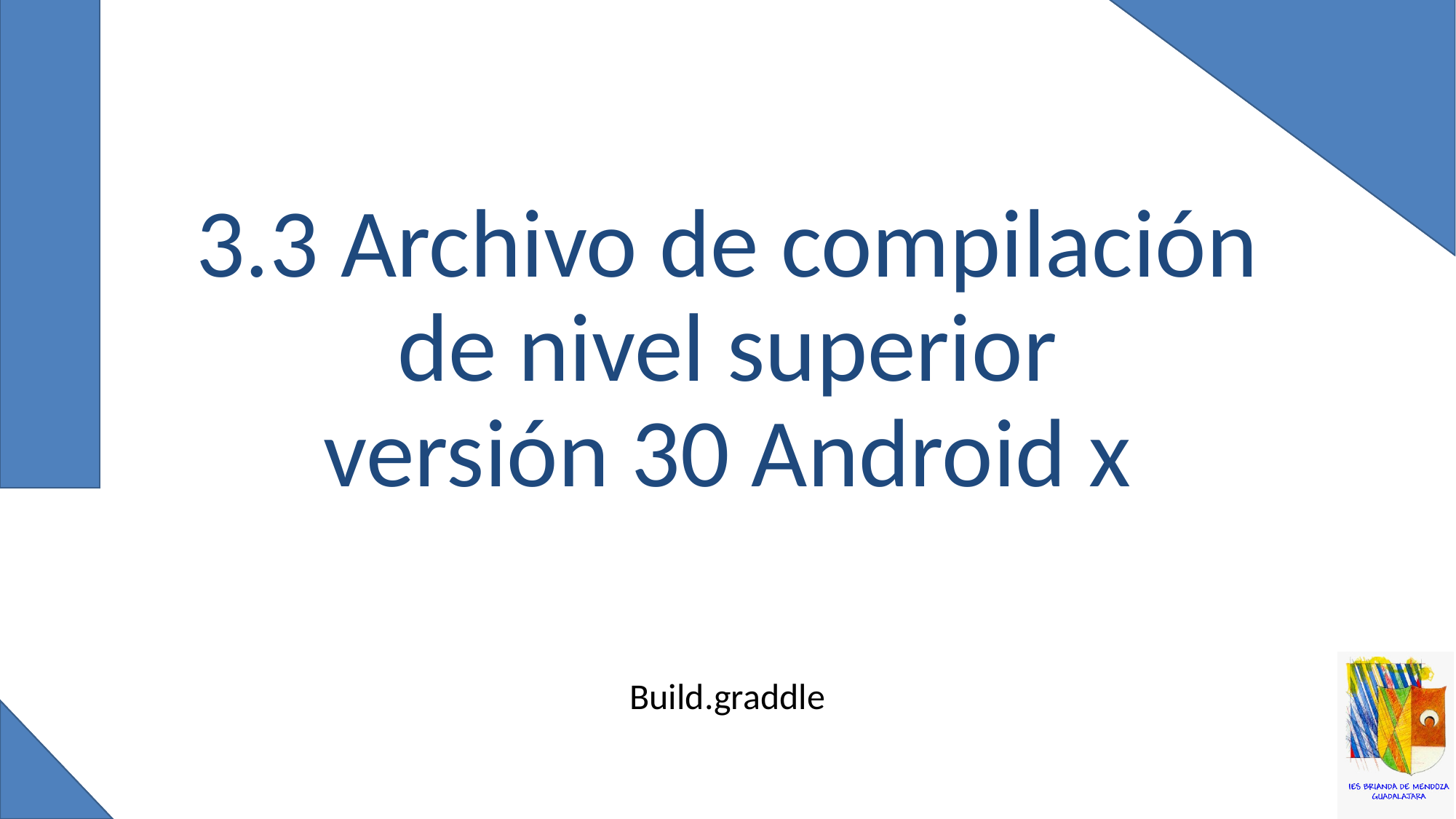

# 3.3 Archivo de compilación de nivel superior versión 30 Android x
Build.graddle